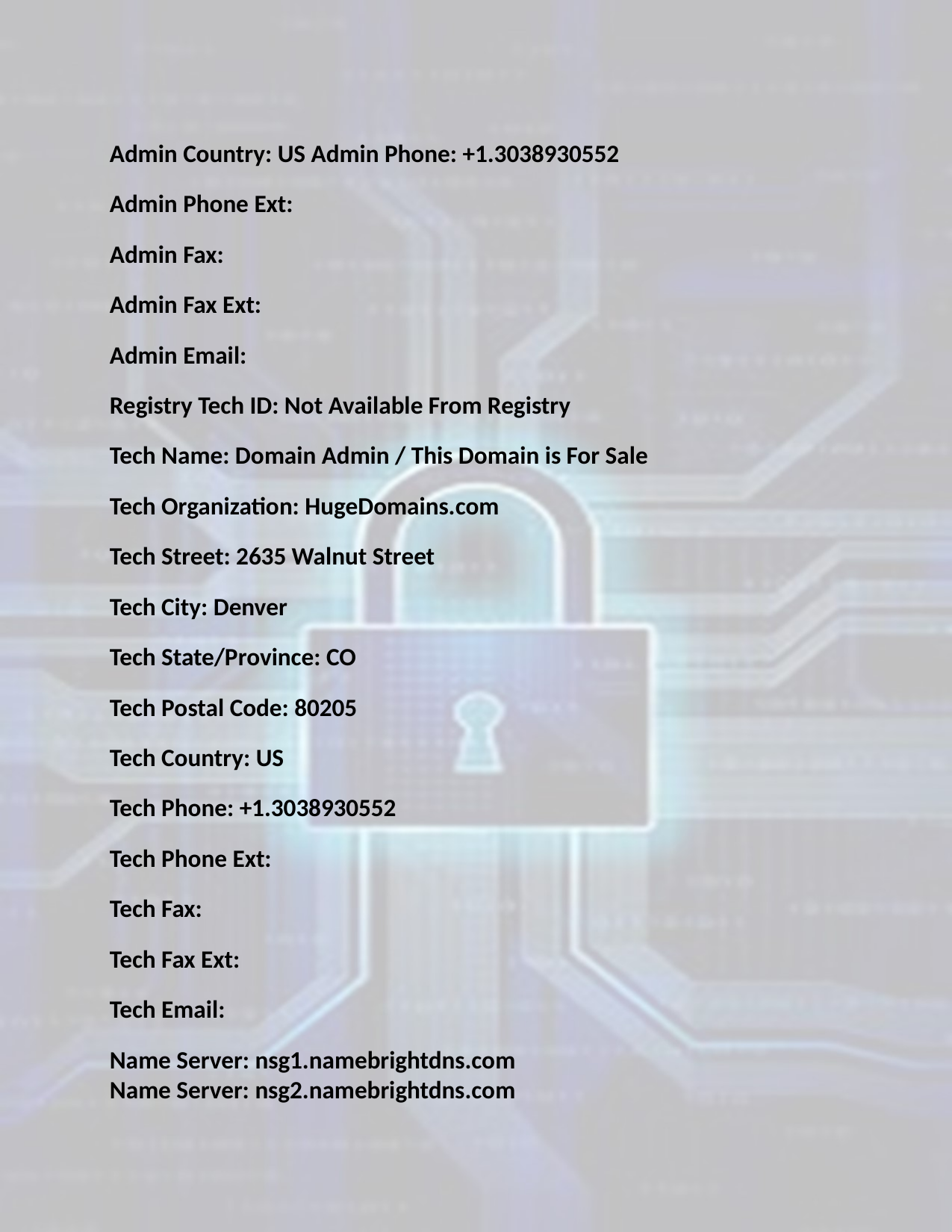

Admin Country: US Admin Phone: +1.3038930552 Admin Phone Ext:
Admin Fax:
Admin Fax Ext:
Admin Email:
Registry Tech ID: Not Available From Registry
Tech Name: Domain Admin / This Domain is For Sale
Tech Organization: HugeDomains.com
Tech Street: 2635 Walnut Street
Tech City: Denver
Tech State/Province: CO
Tech Postal Code: 80205
Tech Country: US
Tech Phone: +1.3038930552
Tech Phone Ext:
Tech Fax:
Tech Fax Ext:
Tech Email:
Name Server: nsg1.namebrightdns.com

Name Server: nsg2.namebrightdns.com